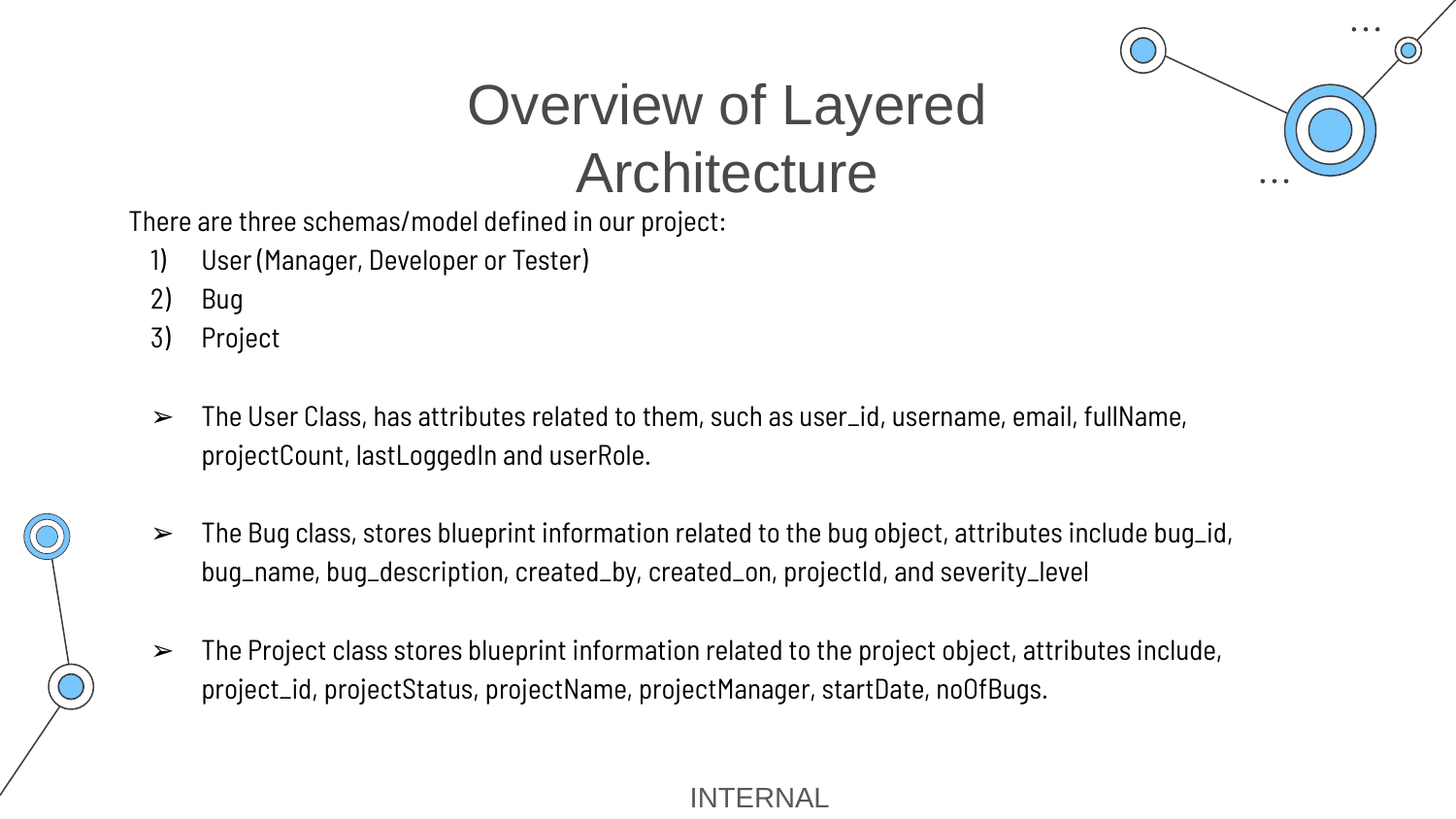

# Overview of Layered Architecture
There are three schemas/model defined in our project:
User (Manager, Developer or Tester)
Bug
Project

The User Class, has attributes related to them, such as user_id, username, email, fullName, projectCount, lastLoggedIn and userRole.

The Bug class, stores blueprint information related to the bug object, attributes include bug_id, bug_name, bug_description, created_by, created_on, projectId, and severity_level

The Project class stores blueprint information related to the project object, attributes include, project_id, projectStatus, projectName, projectManager, startDate, noOfBugs.